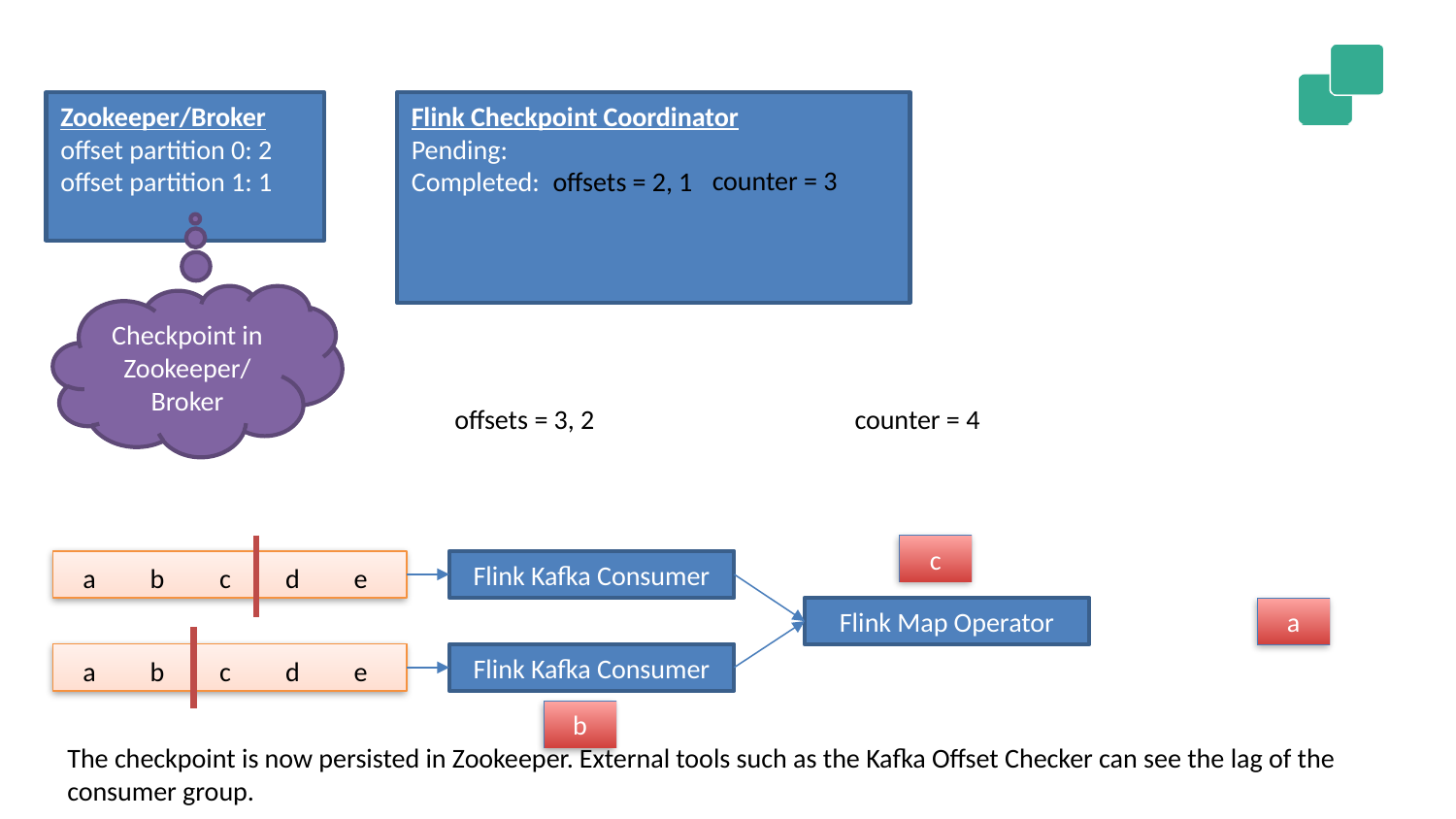

Zookeeper/Broker
offset partition 0: 2
offset partition 1: 1
Flink Checkpoint Coordinator
Pending:
Completed:
counter = 3
offsets = 2, 1
Checkpoint in Zookeeper/
Broker
offsets = 3, 2
counter = 4
c
Flink Kafka Consumer

a
b
c
d
e
Flink Map Operator
a
Flink Kafka Consumer

a
b
c
d
e
b
The checkpoint is now persisted in Zookeeper. External tools such as the Kafka Offset Checker can see the lag of the consumer group.